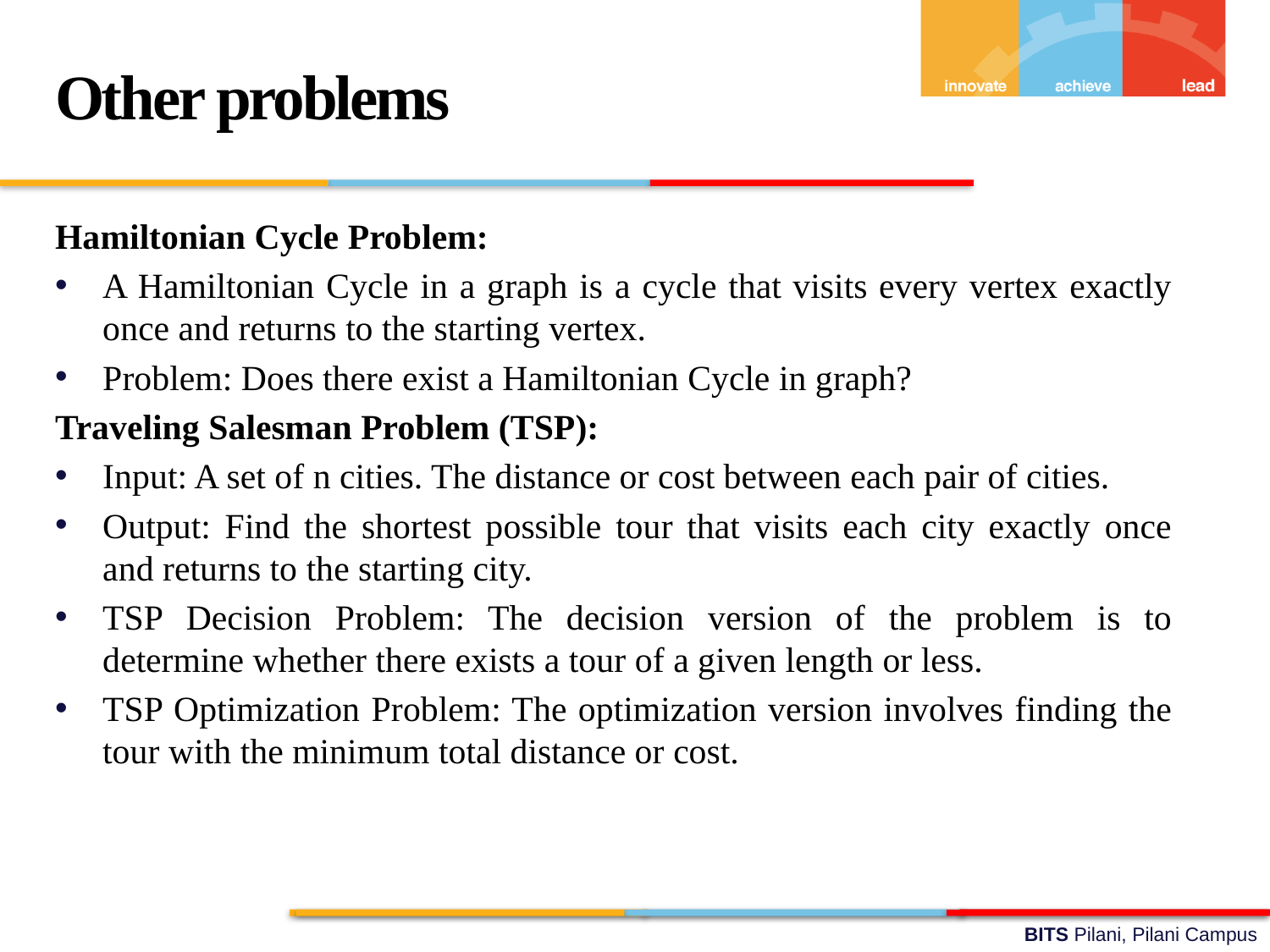

Other problems
Hamiltonian Cycle Problem:
A Hamiltonian Cycle in a graph is a cycle that visits every vertex exactly once and returns to the starting vertex.
Problem: Does there exist a Hamiltonian Cycle in graph?
Traveling Salesman Problem (TSP):
Input: A set of n cities. The distance or cost between each pair of cities.
Output: Find the shortest possible tour that visits each city exactly once and returns to the starting city.
TSP Decision Problem: The decision version of the problem is to determine whether there exists a tour of a given length or less.
TSP Optimization Problem: The optimization version involves finding the tour with the minimum total distance or cost.